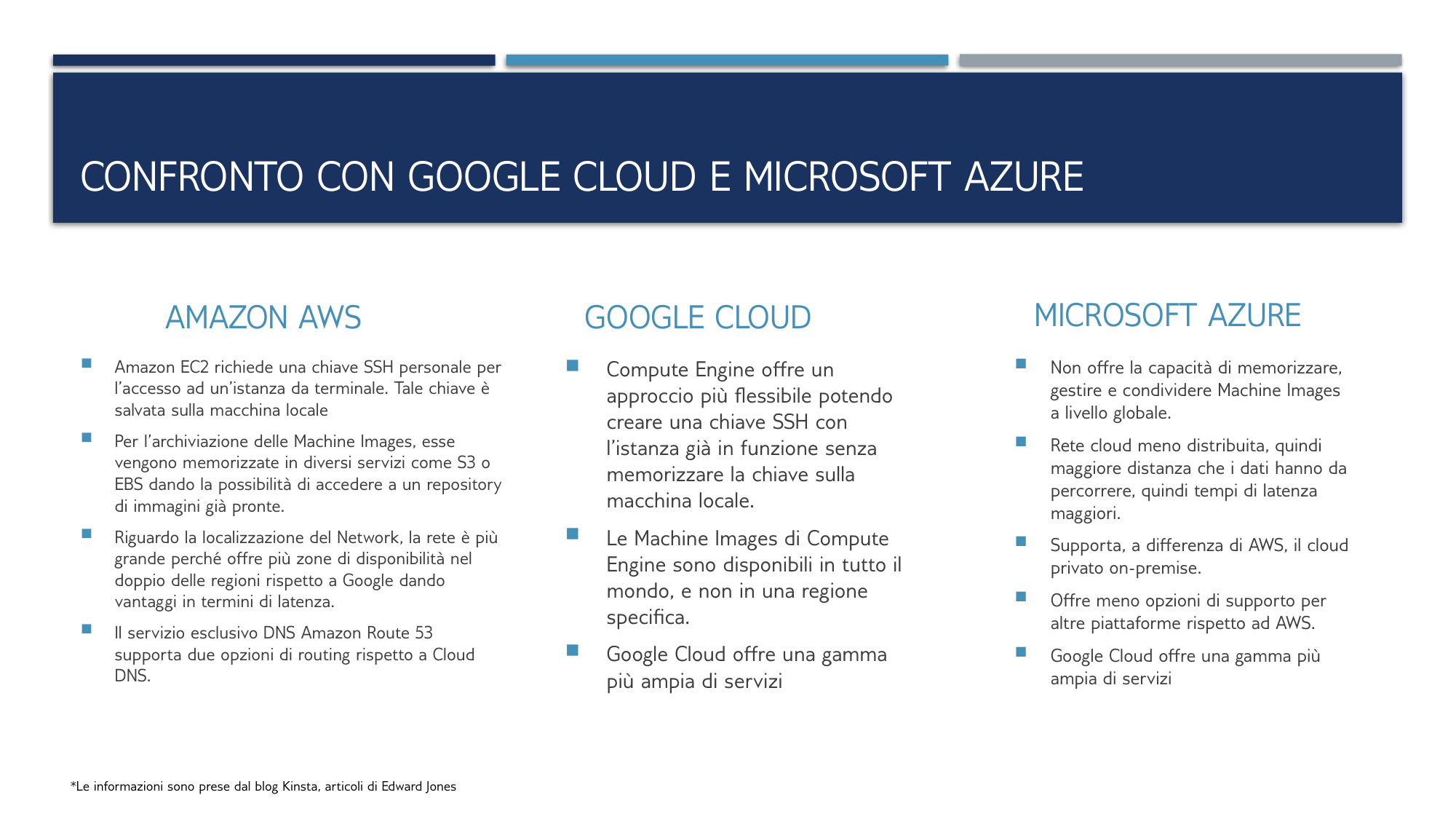

# Confronto con google cloud e MICROSOFT AZURE
MICROSOFT AZURE
GOOGLE CLOUD
AMAZON AWS
Compute Engine offre un approccio più flessibile potendo creare una chiave SSH con l’istanza già in funzione senza memorizzare la chiave sulla macchina locale.
Le Machine Images di Compute Engine sono disponibili in tutto il mondo, e non in una regione specifica.
Google Cloud offre una gamma più ampia di servizi
Non offre la capacità di memorizzare, gestire e condividere Machine Images a livello globale.
Rete cloud meno distribuita, quindi maggiore distanza che i dati hanno da percorrere, quindi tempi di latenza maggiori.
Supporta, a differenza di AWS, il cloud privato on-premise.
Offre meno opzioni di supporto per altre piattaforme rispetto ad AWS.
Google Cloud offre una gamma più ampia di servizi
Amazon EC2 richiede una chiave SSH personale per l’accesso ad un’istanza da terminale. Tale chiave è salvata sulla macchina locale
Per l’archiviazione delle Machine Images, esse vengono memorizzate in diversi servizi come S3 o EBS dando la possibilità di accedere a un repository di immagini già pronte.
Riguardo la localizzazione del Network, la rete è più grande perché offre più zone di disponibilità nel doppio delle regioni rispetto a Google dando vantaggi in termini di latenza.
Il servizio esclusivo DNS Amazon Route 53 supporta due opzioni di routing rispetto a Cloud DNS.
*Le informazioni sono prese dal blog Kinsta, articoli di Edward Jones